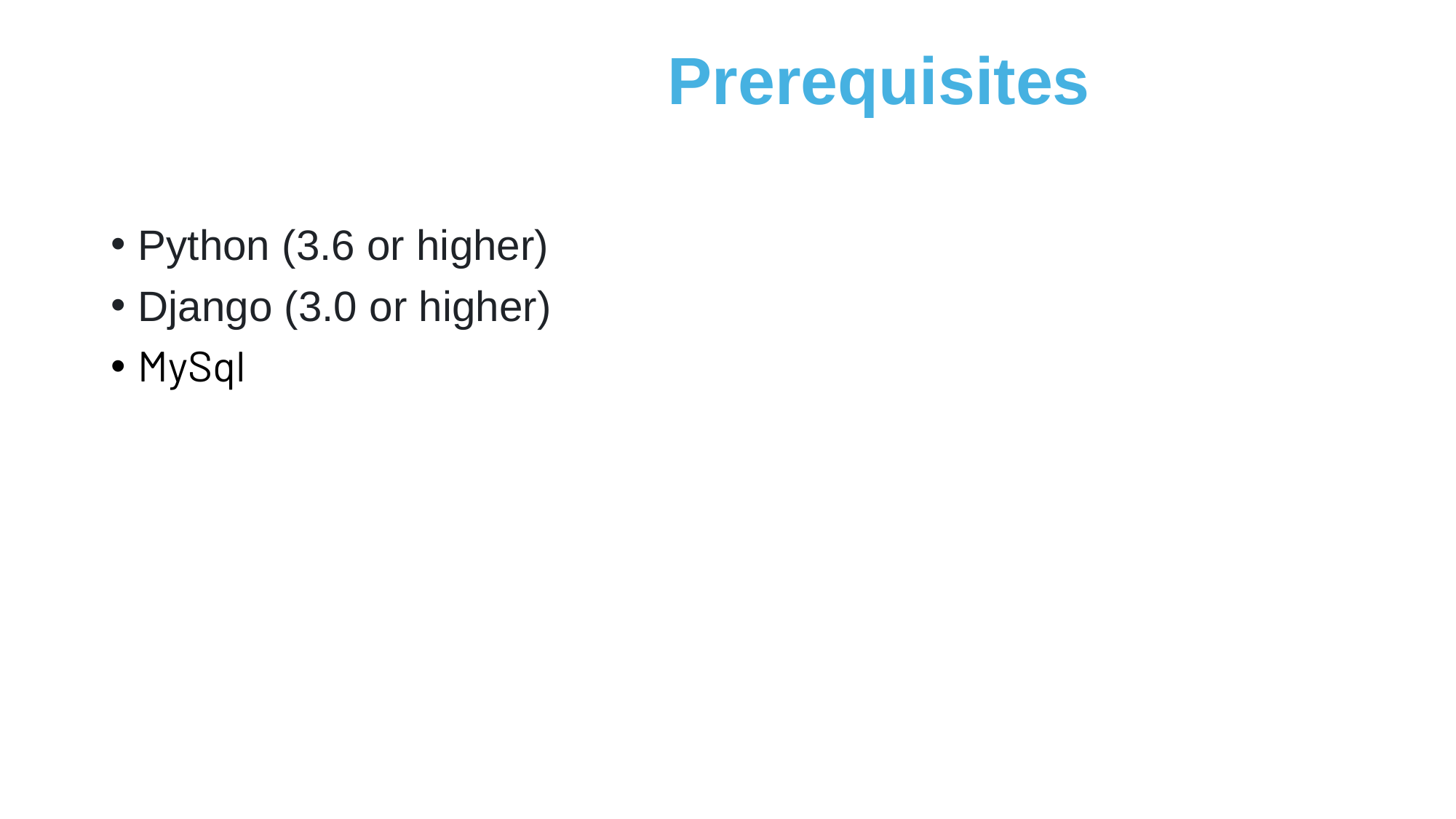

# Prerequisites
Python (3.6 or higher)
Django (3.0 or higher)
MySql